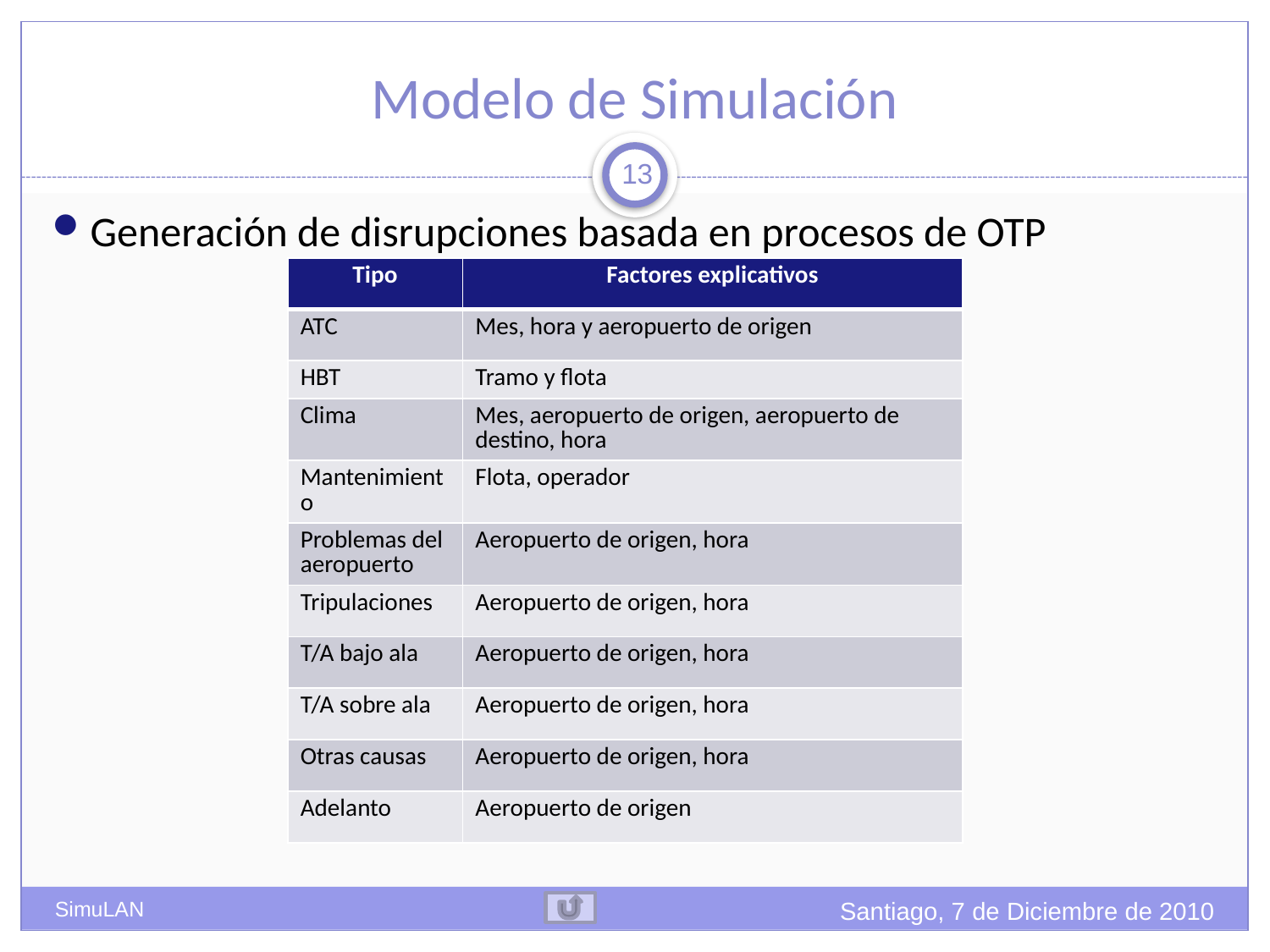

# Modelo de Simulación
13
Generación de disrupciones basada en procesos de OTP

| Tipo | Factores explicativos |
| --- | --- |
| ATC | Mes, hora y aeropuerto de origen |
| HBT | Tramo y flota |
| Clima | Mes, aeropuerto de origen, aeropuerto de destino, hora |
| Mantenimiento | Flota, operador |
| Problemas del aeropuerto | Aeropuerto de origen, hora |
| Tripulaciones | Aeropuerto de origen, hora |
| T/A bajo ala | Aeropuerto de origen, hora |
| T/A sobre ala | Aeropuerto de origen, hora |
| Otras causas | Aeropuerto de origen, hora |
| Adelanto | Aeropuerto de origen |
Santiago, 7 de Diciembre de 2010
SimuLAN